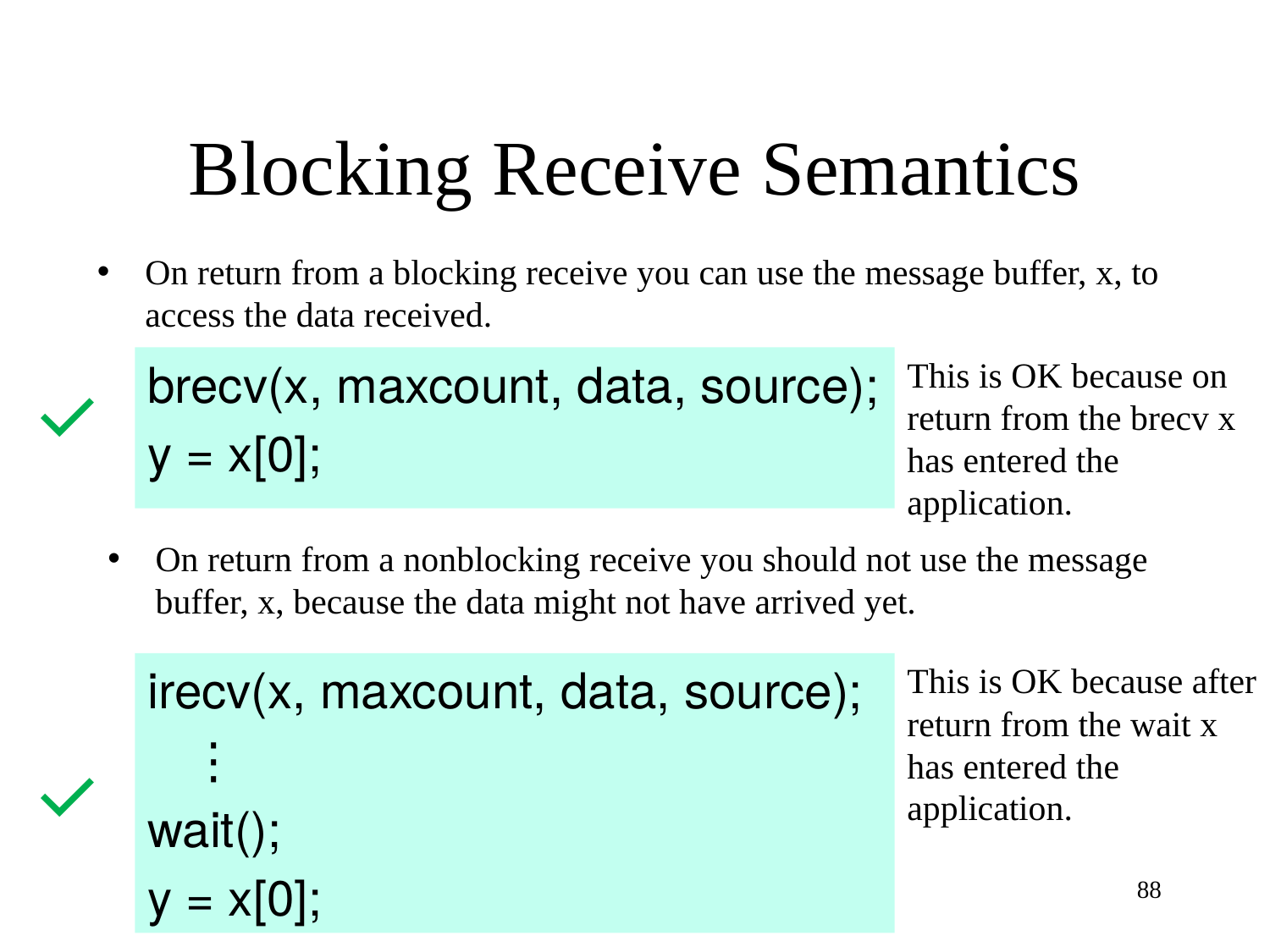

# Blocking Receive Semantics
On return from a blocking receive you can use the message buffer, x, to access the data received.
This is OK because on return from the brecv x has entered the application.
brecv(x, maxcount, data, source);
y = x[0];
✓
On return from a nonblocking receive you should not use the message buffer, x, because the data might not have arrived yet.
This is OK because after return from the wait x has entered the application.
irecv(x, maxcount, data, source);
   ⋮
wait();
y = x[0];
✓
88